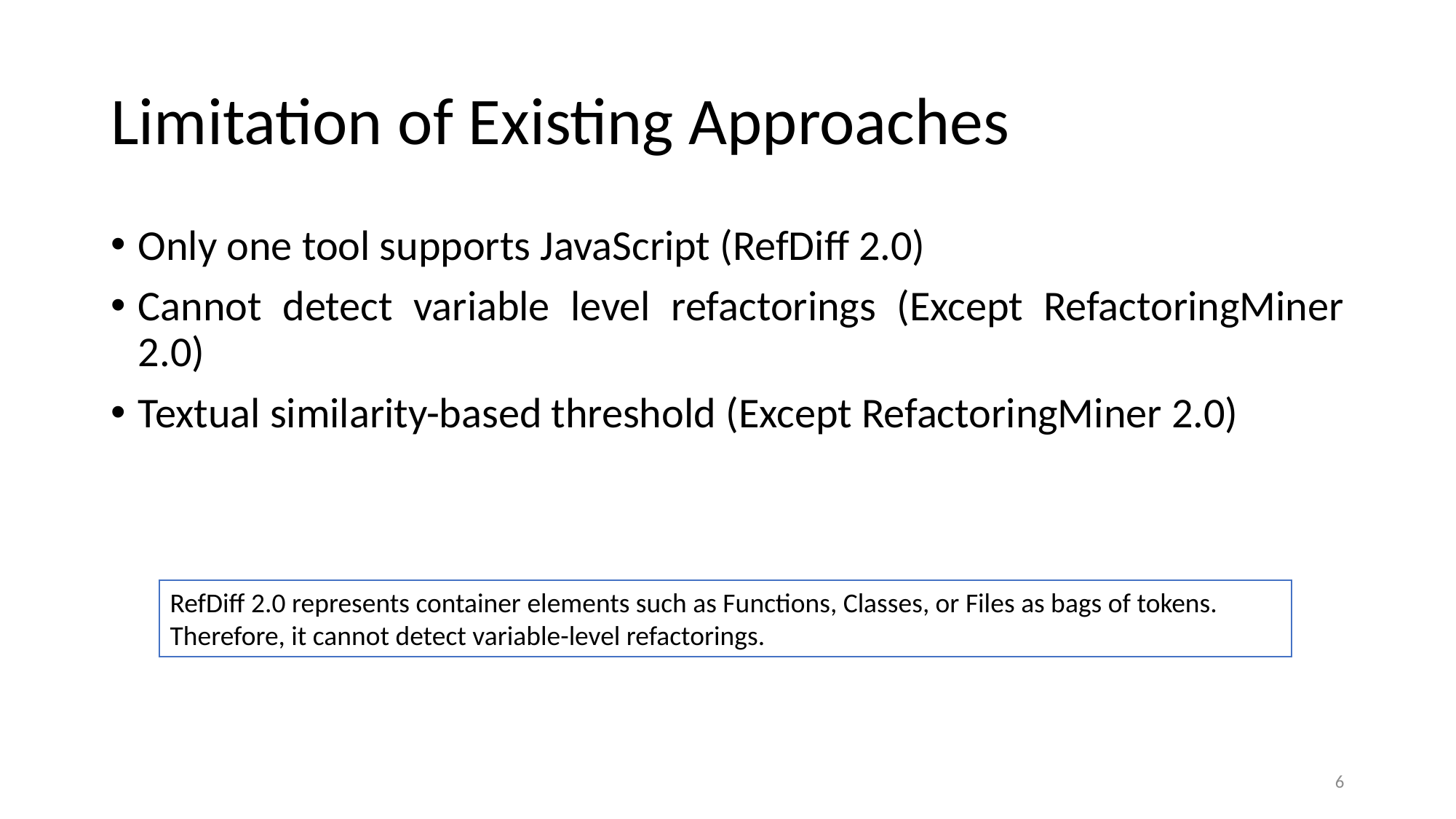

# Limitation of Existing Approaches
Only one tool supports JavaScript (RefDiff 2.0)
Cannot detect variable level refactorings (Except RefactoringMiner 2.0)
Textual similarity-based threshold (Except RefactoringMiner 2.0)

RefDiff 2.0 represents container elements such as Functions, Classes, or Files as bags of tokens. Therefore, it cannot detect variable-level refactorings.

6